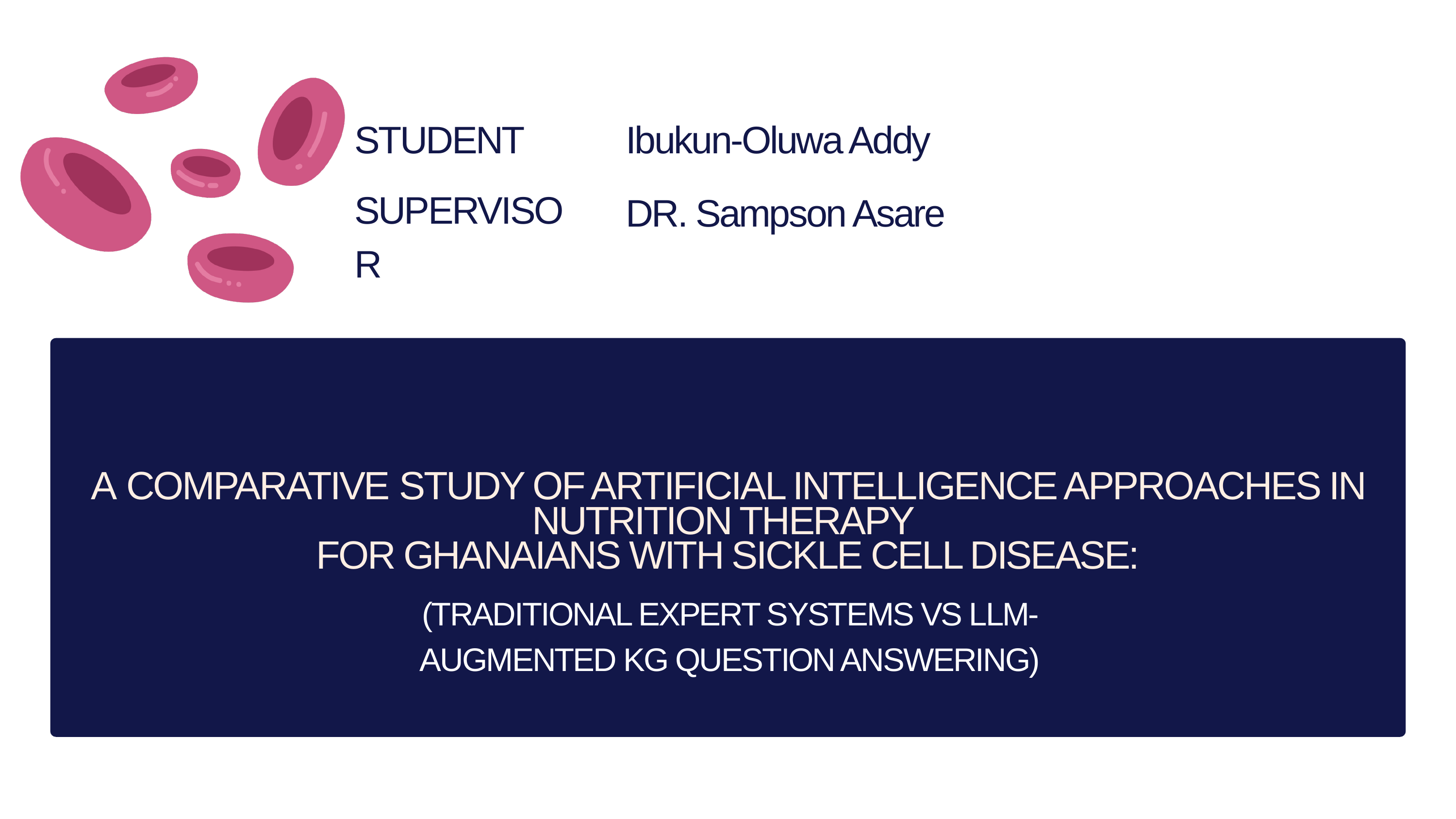

STUDENT
Ibukun-Oluwa Addy
SUPERVISOR
DR. Sampson Asare

A COMPARATIVE STUDY OF ARTIFICIAL INTELLIGENCE APPROACHES IN NUTRITION THERAPY
FOR GHANAIANS WITH SICKLE CELL DISEASE:

(TRADITIONAL EXPERT SYSTEMS VS LLM-AUGMENTED KG QUESTION ANSWERING)